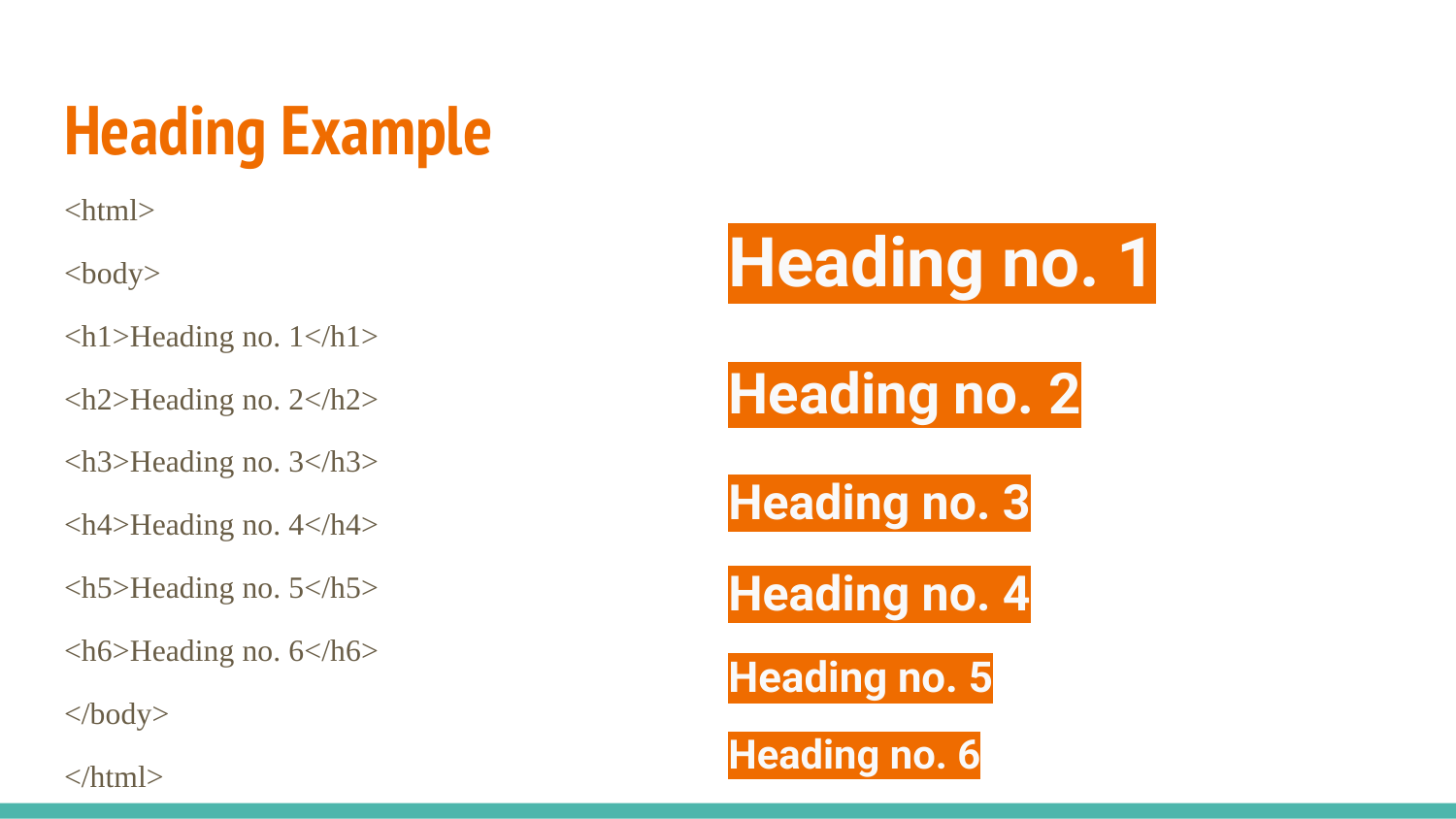

# Heading Example
<html>
<body>
<h1>Heading no. 1</h1>
<h2>Heading no. 2</h2>
<h3>Heading no. 3</h3>
<h4>Heading no. 4</h4>
<h5>Heading no. 5</h5>
<h6>Heading no. 6</h6>
</body>
</html>

Heading no. 1
Heading no. 2
Heading no. 3
Heading no. 4
Heading no. 5
Heading no. 6